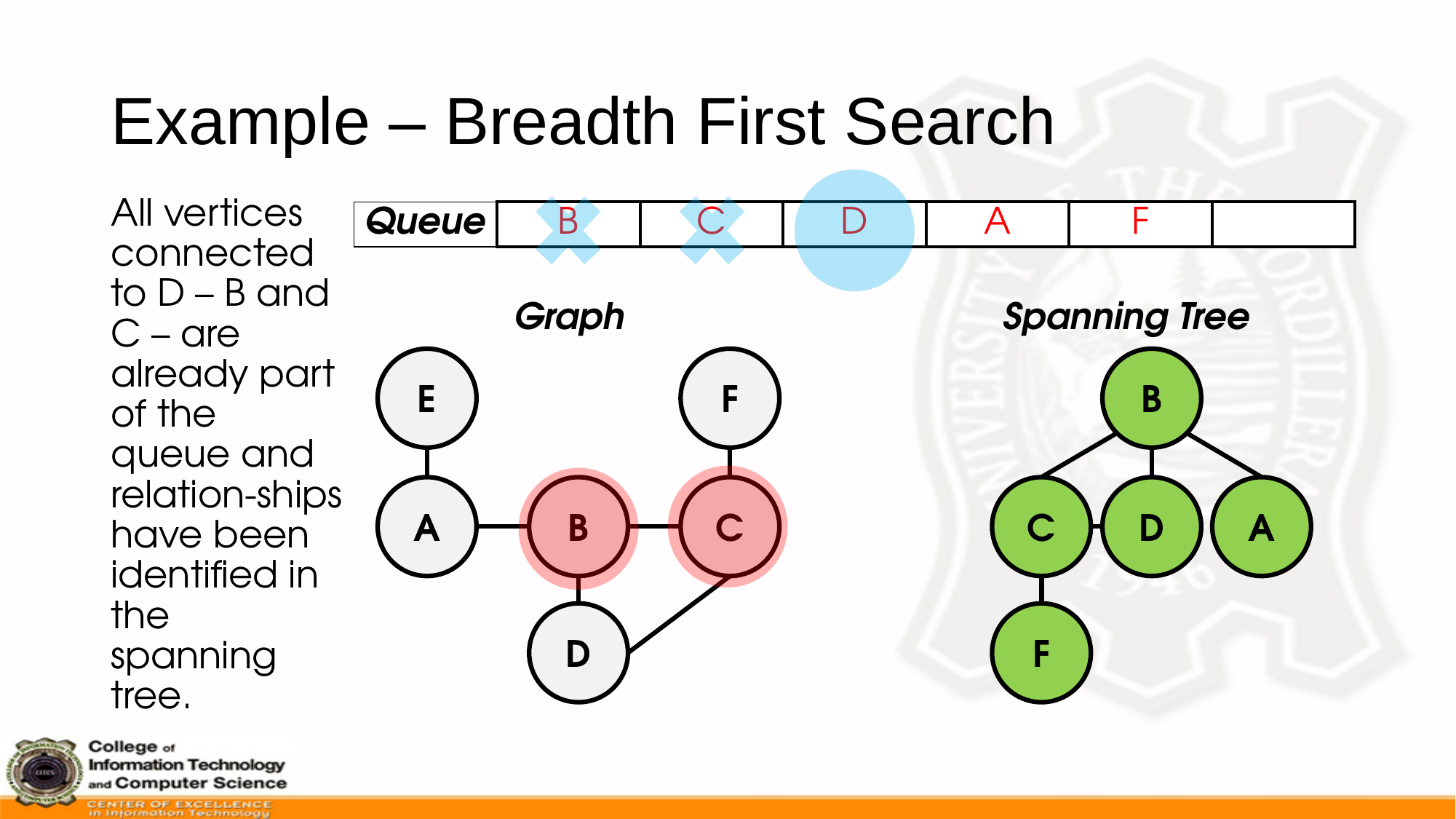

# Example – Breadth First Search

All vertices connected to D – B and C – are already part of the queue and relation-ships have been identified in the spanning tree.
| Queue | B | C | D | A | F |  |
| --- | --- | --- | --- | --- | --- | --- |
Graph
Spanning Tree
E
F
B

A
B
C
C
D
A
D
F